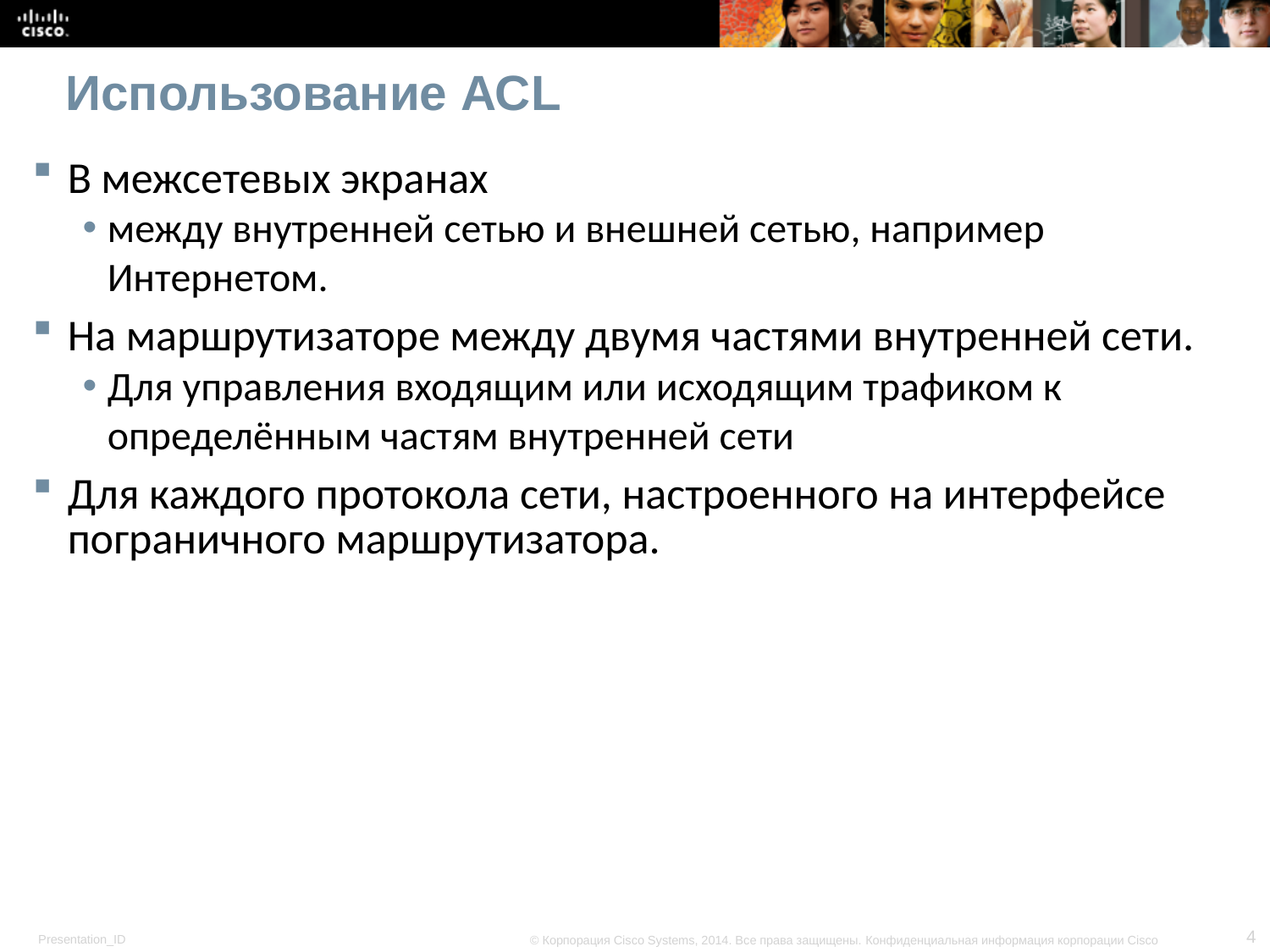

# Использование АСL
В межсетевых экранах
между внутренней сетью и внешней сетью, например Интернетом.
На маршрутизаторе между двумя частями внутренней сети.
Для управления входящим или исходящим трафиком к определённым частям внутренней сети
Для каждого протокола сети, настроенного на интерфейсе пограничного маршрутизатора.